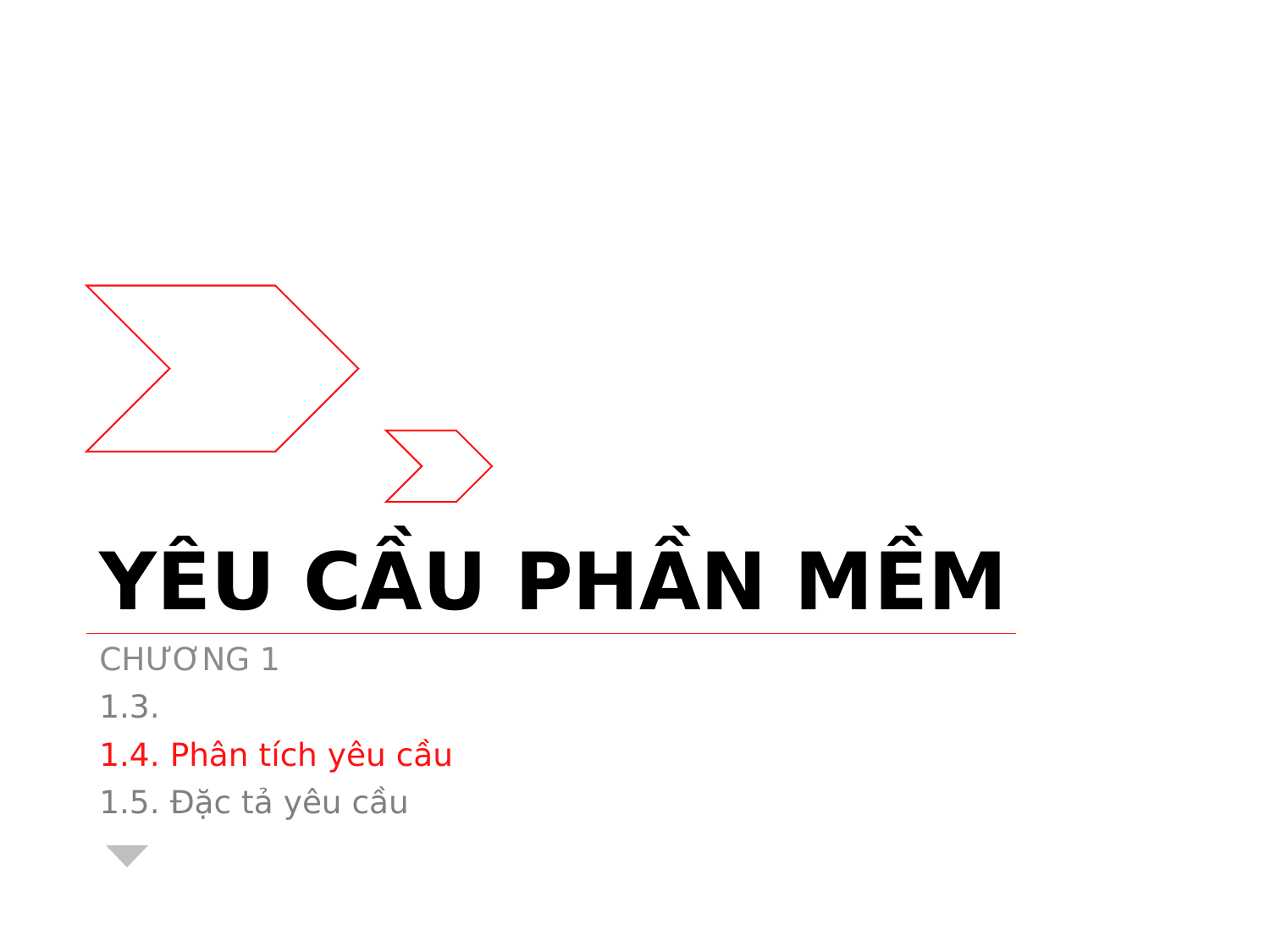

# YÊU CẦU PHẦN MỀM
CHƯƠNG 1
1.3.
1.4. Phân tích yêu cầu
1.5. Đặc tả yêu cầu